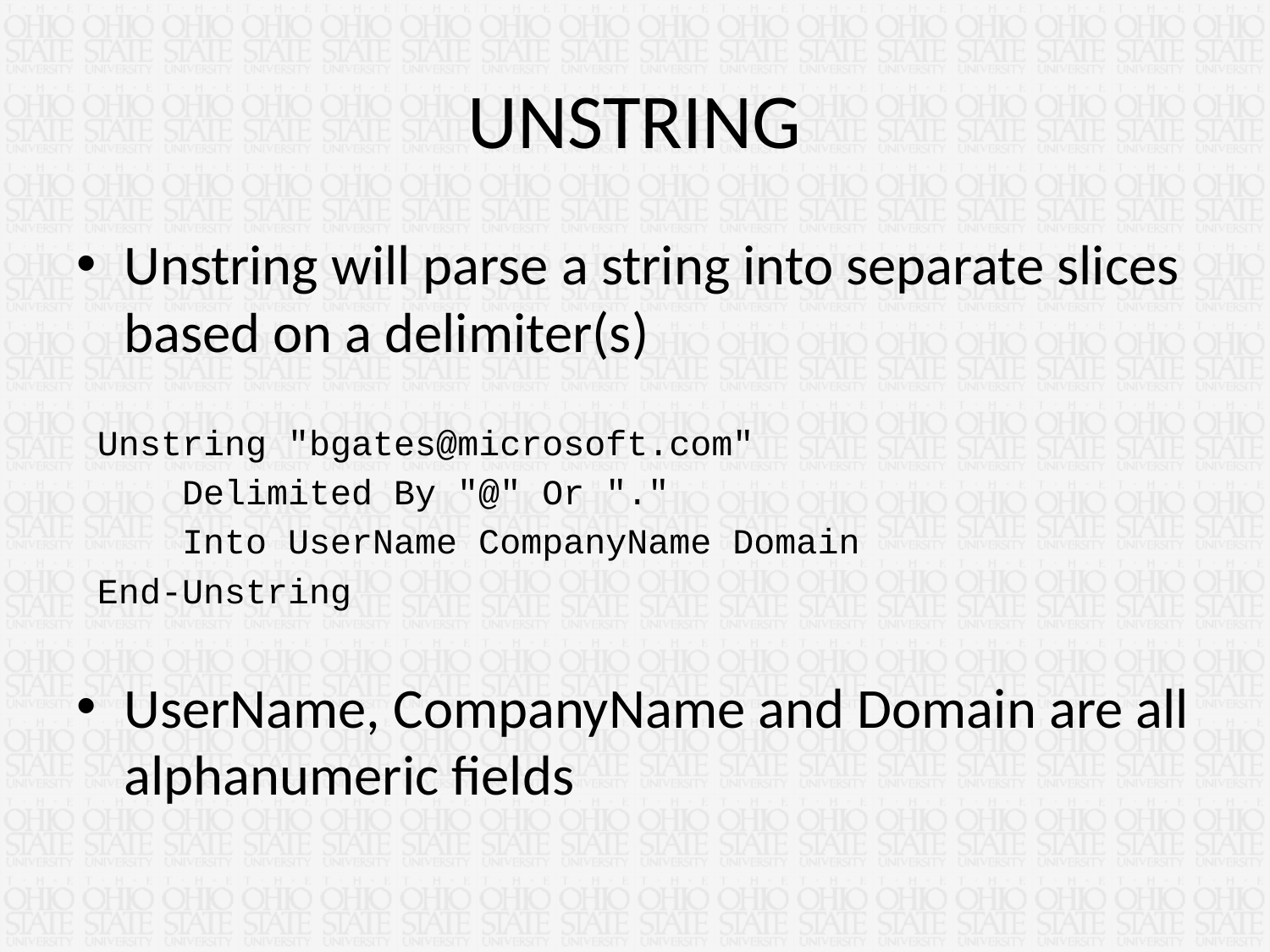

# UNSTRING
Unstring will parse a string into separate slices based on a delimiter(s)

 Unstring "bgates@microsoft.com"
     Delimited By "@" Or "."
     Into UserName CompanyName Domain
 End-Unstring

UserName, CompanyName and Domain are all alphanumeric fields